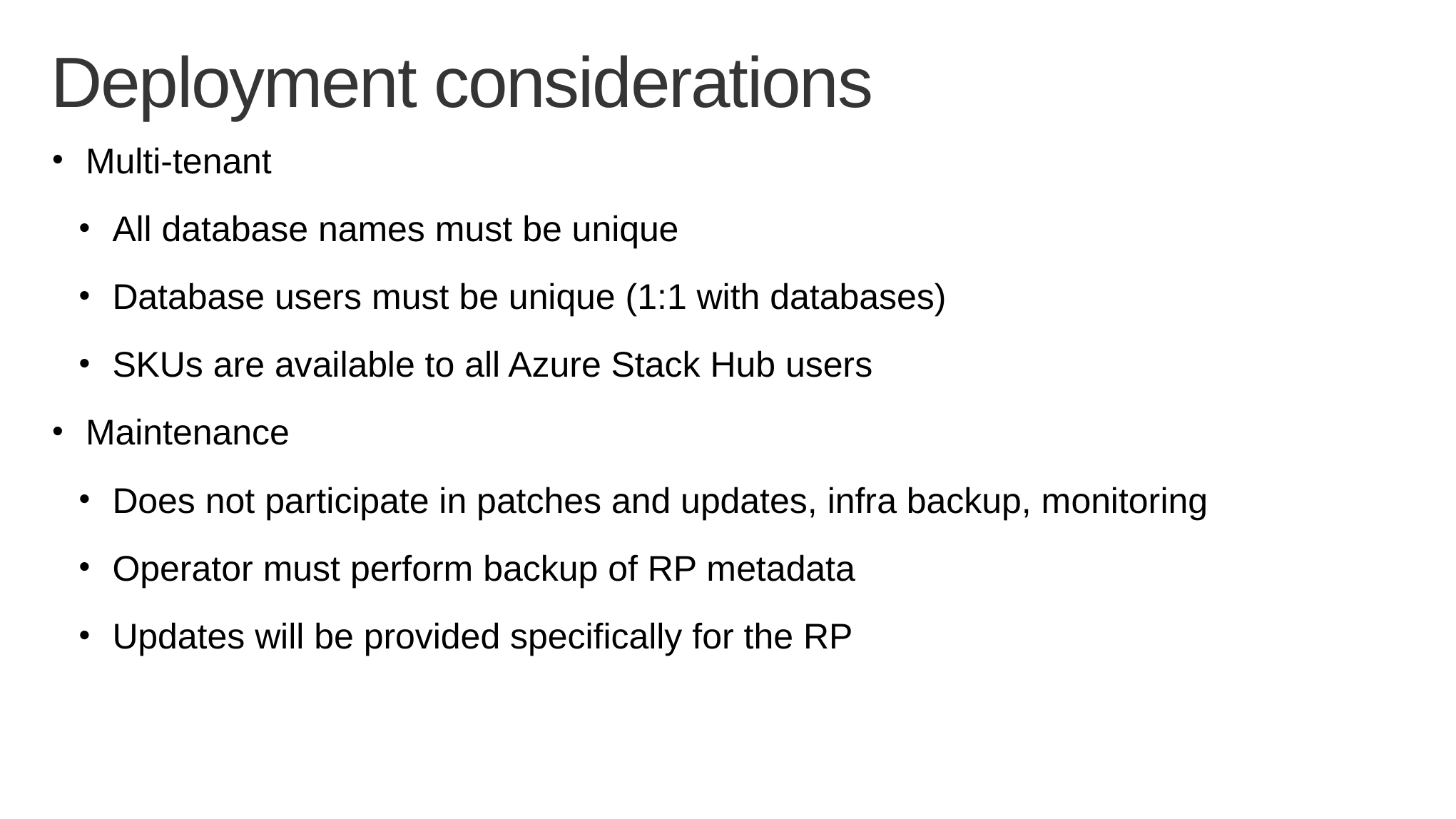

# Deployment considerations
Multi-tenant
All database names must be unique
Database users must be unique (1:1 with databases)
SKUs are available to all Azure Stack Hub users
Maintenance
Does not participate in patches and updates, infra backup, monitoring
Operator must perform backup of RP metadata
Updates will be provided specifically for the RP